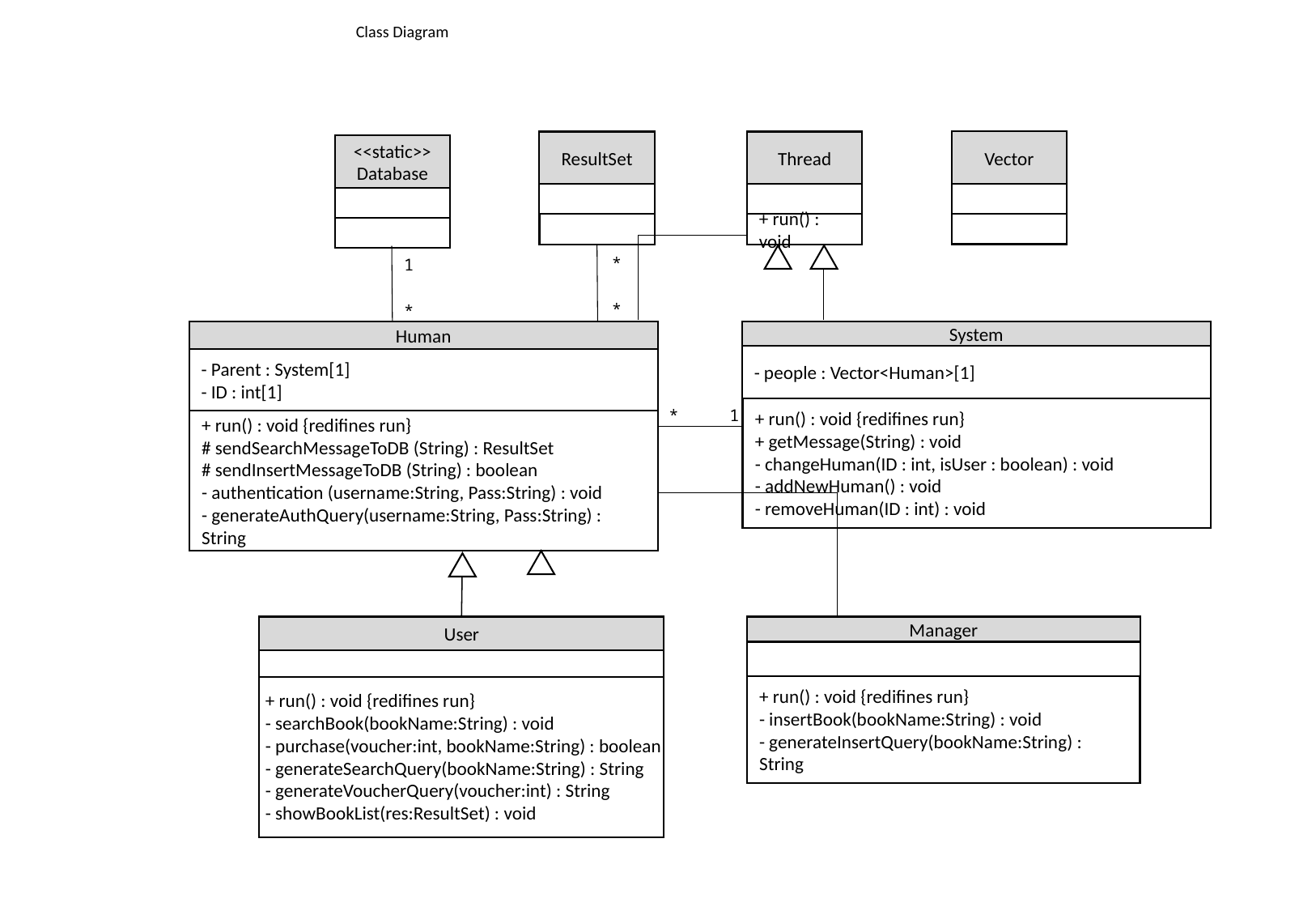

Class Diagram
Vector

ResultSet

Thread

+ run() : void
<<static>>
Database

1

*
1
1
*
*
Human

- Parent : System[1]
- ID : int[1]
+ run() : void {redifines run}
# sendSearchMessageToDB (String) : ResultSet
# sendInsertMessageToDB (String) : boolean
- authentication (username:String, Pass:String) : void
- generateAuthQuery(username:String, Pass:String) : String
System

- people : Vector<Human>[1]
+ run() : void {redifines run}
+ getMessage(String) : void
- changeHuman(ID : int, isUser : boolean) : void
- addNewHuman() : void
- removeHuman(ID : int) : void
*
1

User

+ run() : void {redifines run}
- searchBook(bookName:String) : void
- purchase(voucher:int, bookName:String) : boolean
- generateSearchQuery(bookName:String) : String
- generateVoucherQuery(voucher:int) : String
- showBookList(res:ResultSet) : void

Manager

+ run() : void {redifines run}
- insertBook(bookName:String) : void
- generateInsertQuery(bookName:String) : String